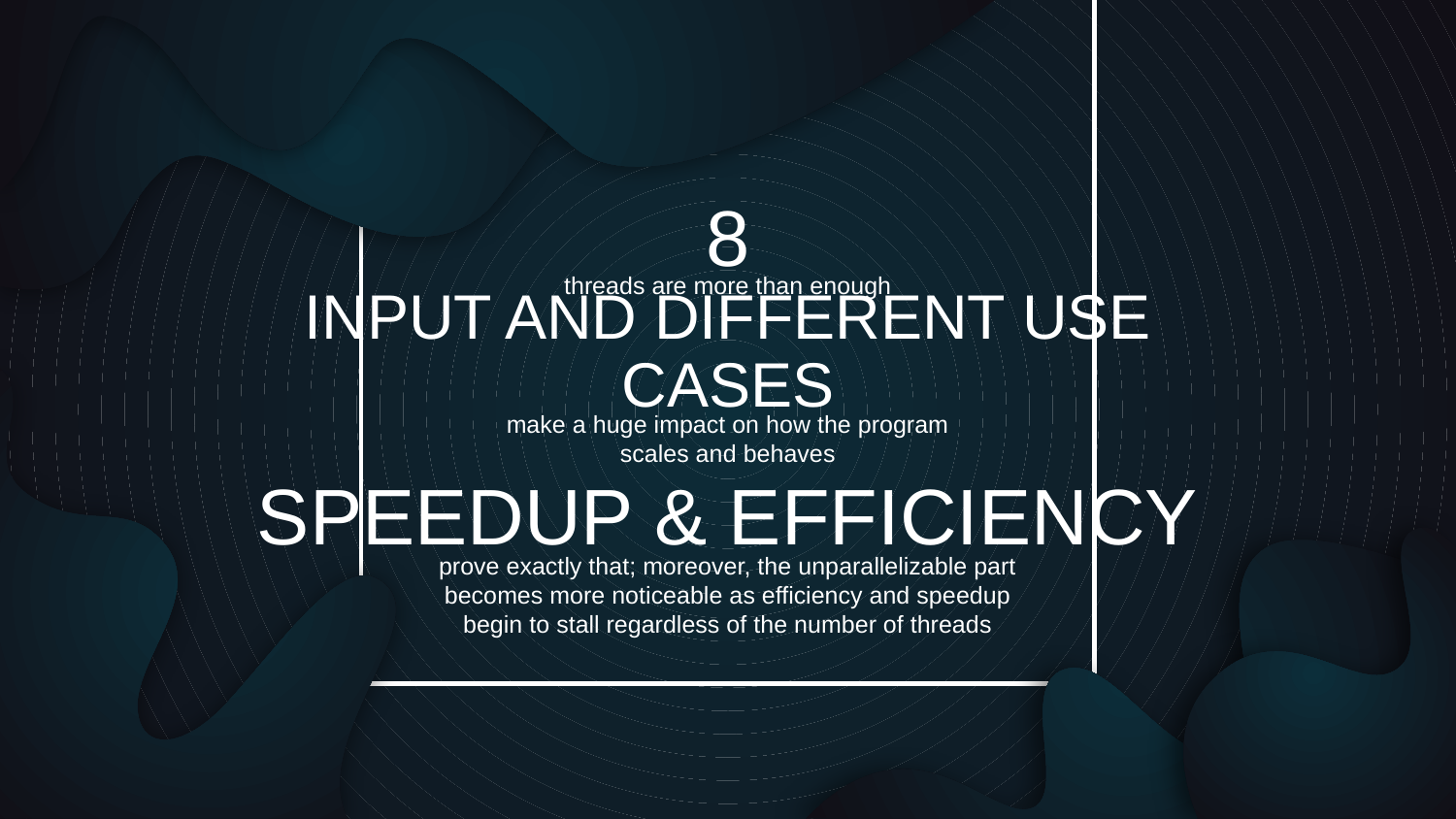

# 8
threads are more than enough

INPUT AND DIFFERENT USE CASES
make a huge impact on how the program scales and behaves
SPEEDUP & EFFICIENCY
prove exactly that; moreover, the unparallelizable part becomes more noticeable as efficiency and speedup begin to stall regardless of the number of threads